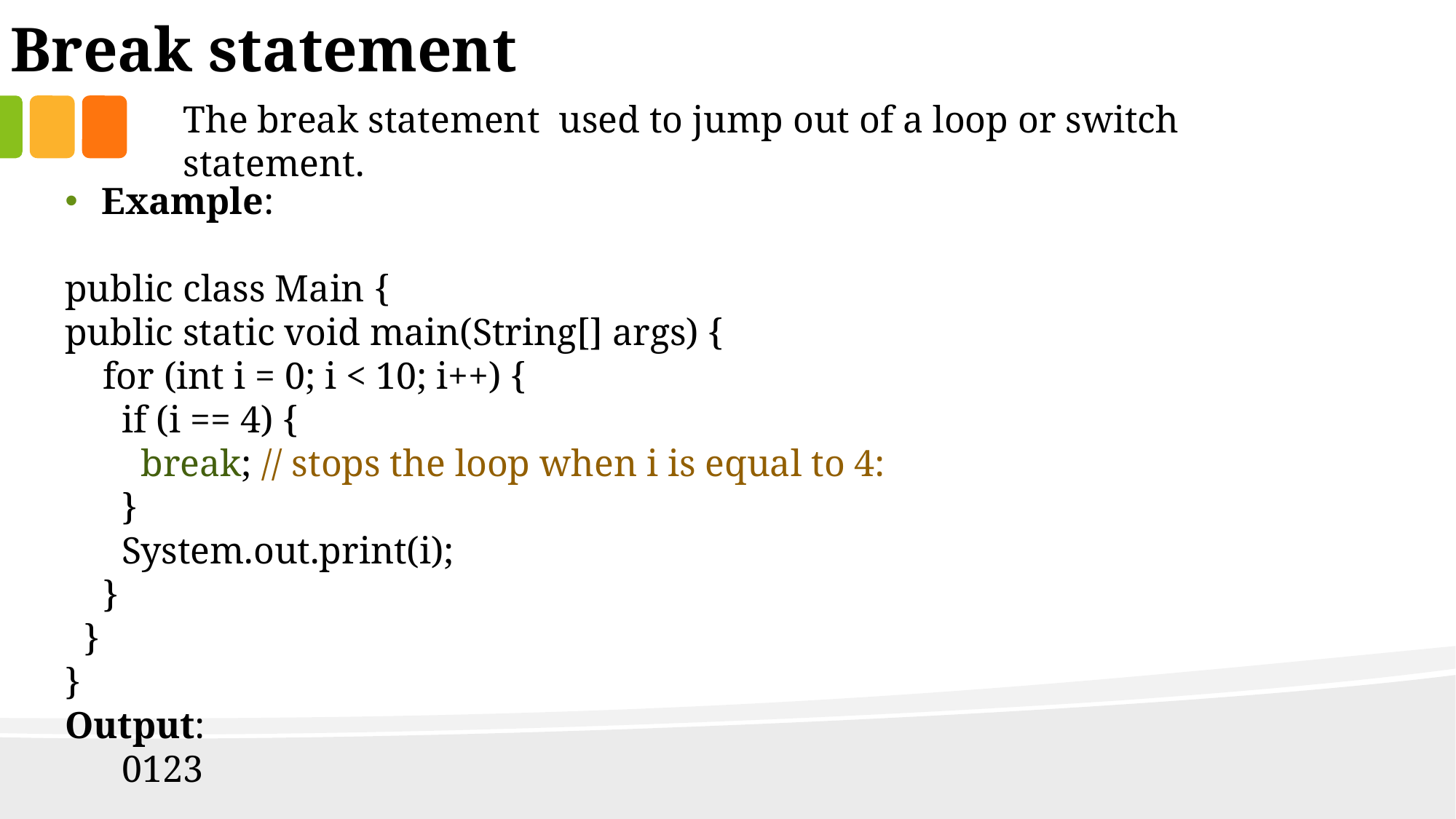

Break statement
The break statement  used to jump out of a loop or switch statement.
Example:

public class Main {
public static void main(String[] args) {
    for (int i = 0; i < 10; i++) {
      if (i == 4) {
        break; // stops the loop when i is equal to 4:
      }
      System.out.print(i);
    }
  }
}
Output:
      0123